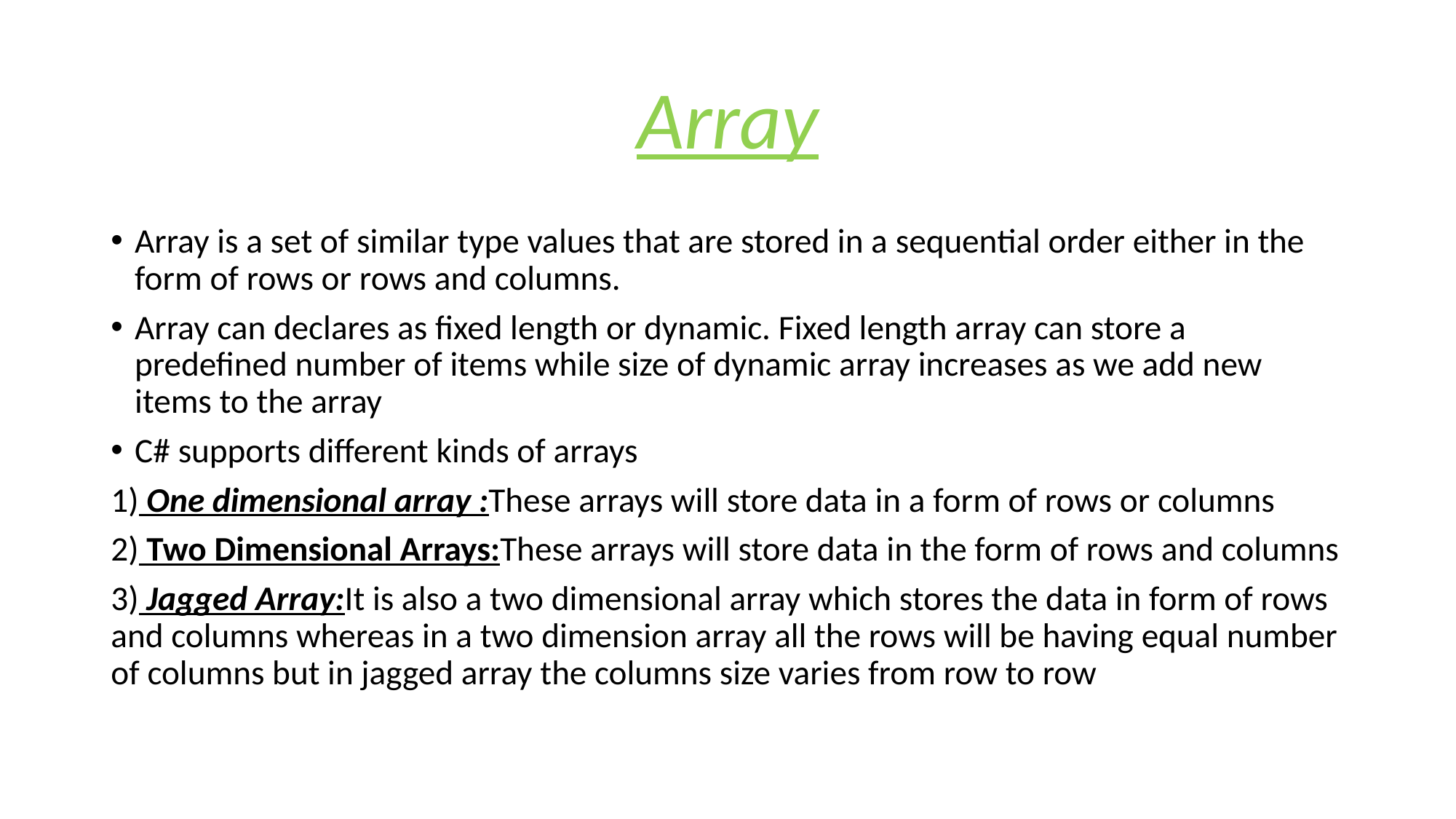

# Array
Array is a set of similar type values that are stored in a sequential order either in the form of rows or rows and columns.
Array can declares as fixed length or dynamic. Fixed length array can store a predefined number of items while size of dynamic array increases as we add new items to the array
C# supports different kinds of arrays
1) One dimensional array :These arrays will store data in a form of rows or columns
2) Two Dimensional Arrays:These arrays will store data in the form of rows and columns
3) Jagged Array:It is also a two dimensional array which stores the data in form of rows and columns whereas in a two dimension array all the rows will be having equal number of columns but in jagged array the columns size varies from row to row